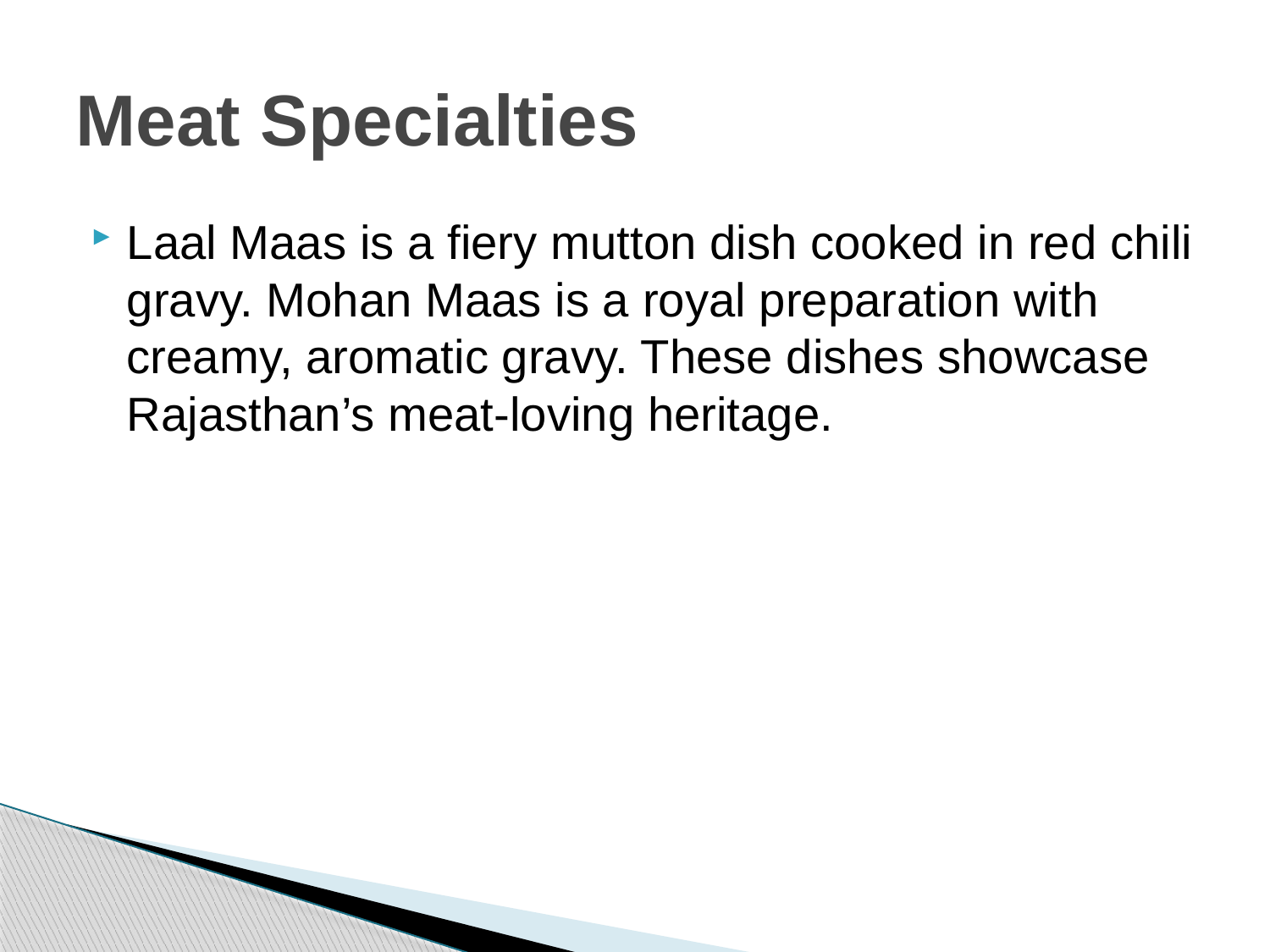

# Meat Specialties
Laal Maas is a fiery mutton dish cooked in red chili gravy. Mohan Maas is a royal preparation with creamy, aromatic gravy. These dishes showcase Rajasthan’s meat-loving heritage.